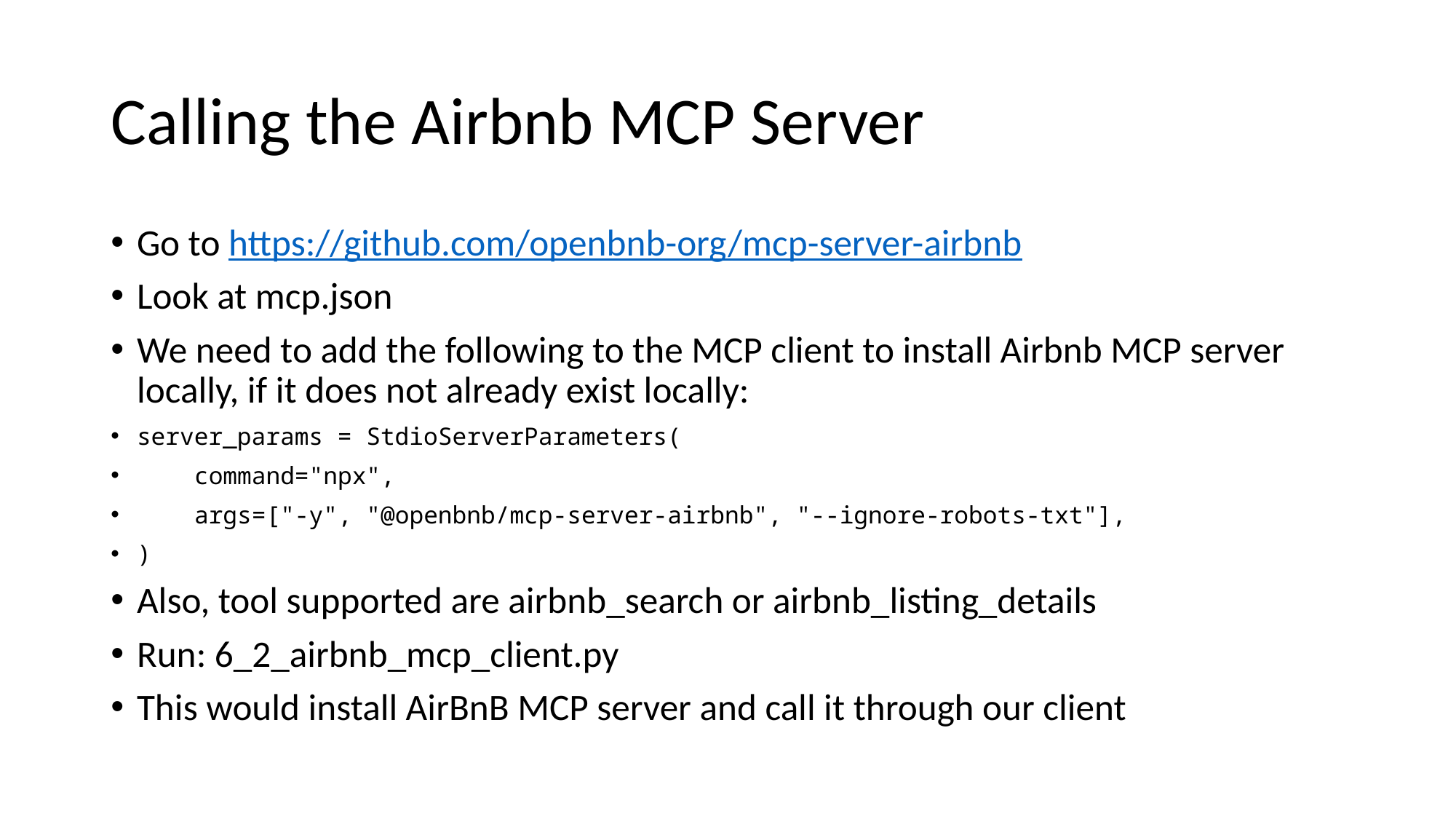

# Calling the Airbnb MCP Server
Go to https://github.com/openbnb-org/mcp-server-airbnb
Look at mcp.json
We need to add the following to the MCP client to install Airbnb MCP server locally, if it does not already exist locally:
server_params = StdioServerParameters(
    command="npx",
    args=["-y", "@openbnb/mcp-server-airbnb", "--ignore-robots-txt"],
)
Also, tool supported are airbnb_search or airbnb_listing_details
Run: 6_2_airbnb_mcp_client.py
This would install AirBnB MCP server and call it through our client